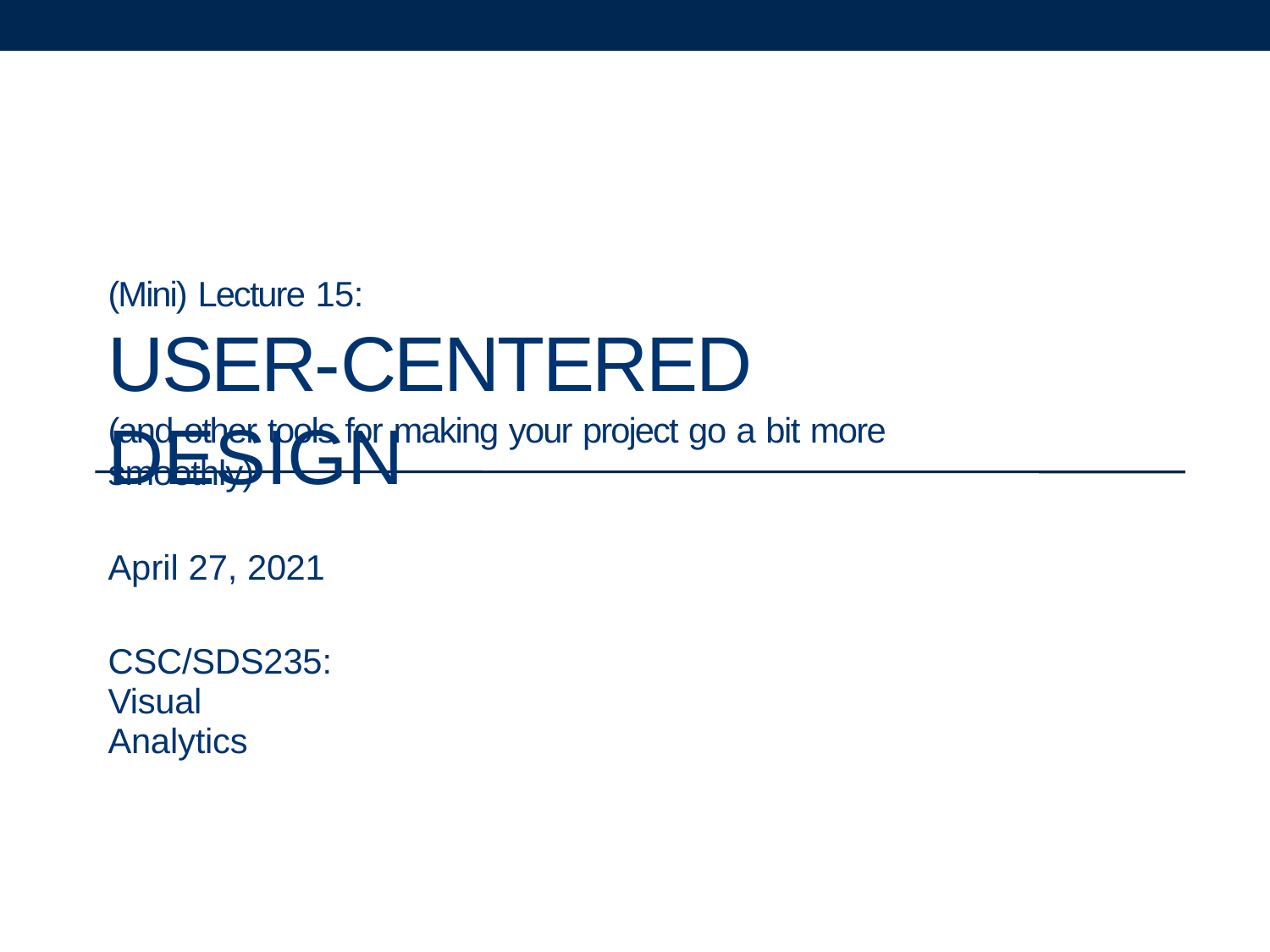

# (Mini) Lecture 15:
USER-CENTERED DESIGN
(and other tools for making your project go a bit more smoothly)
April 27, 2021 CSC/SDS235:
Visual Analytics